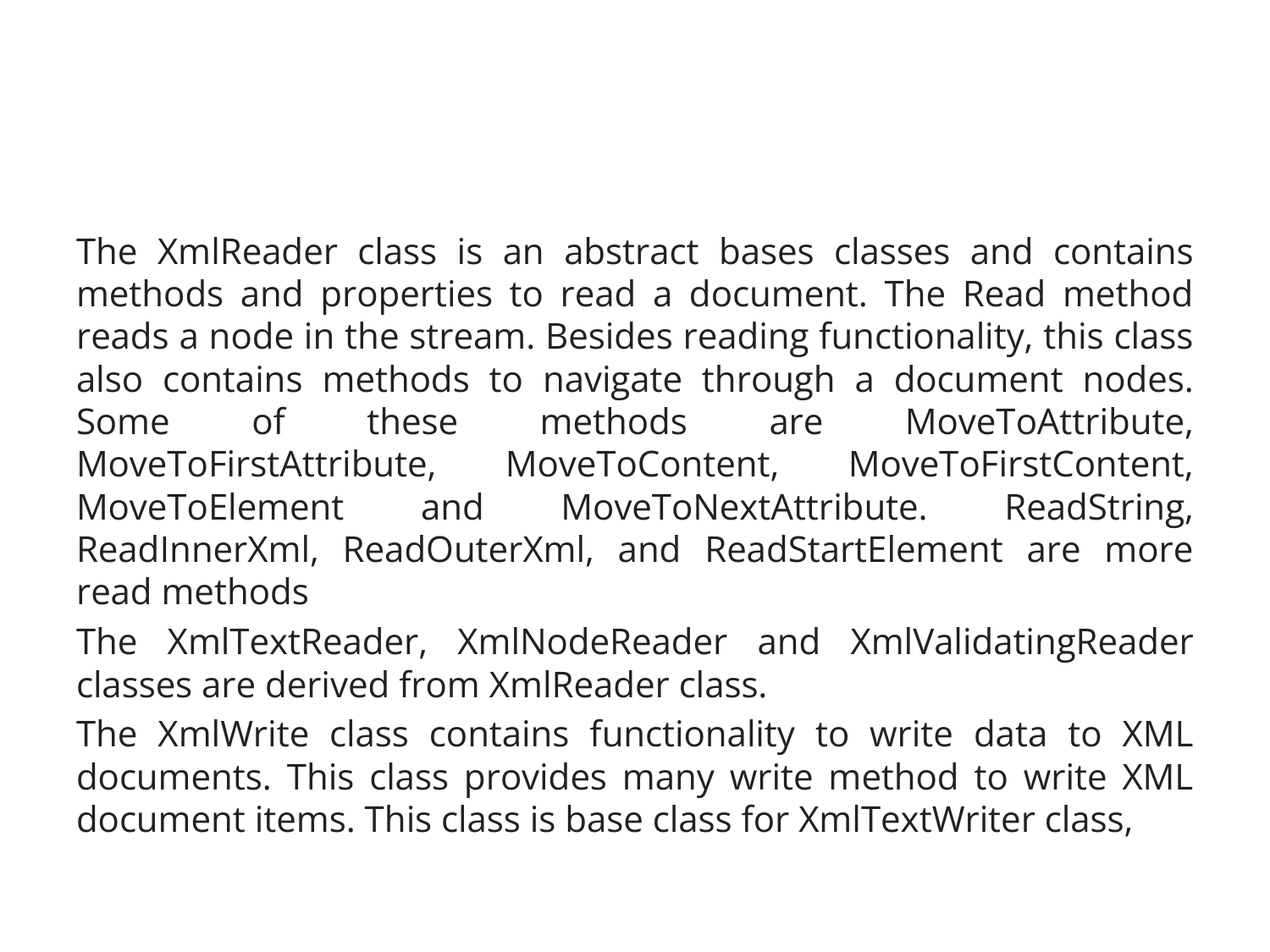

#
The XmlReader class is an abstract bases classes and contains methods and properties to read a document. The Read method reads a node in the stream. Besides reading functionality, this class also contains methods to navigate through a document nodes. Some of these methods are MoveToAttribute, MoveToFirstAttribute, MoveToContent, MoveToFirstContent, MoveToElement and MoveToNextAttribute. ReadString, ReadInnerXml, ReadOuterXml, and ReadStartElement are more read methods
The XmlTextReader, XmlNodeReader and XmlValidatingReader classes are derived from XmlReader class.
The XmlWrite class contains functionality to write data to XML documents. This class provides many write method to write XML document items. This class is base class for XmlTextWriter class,